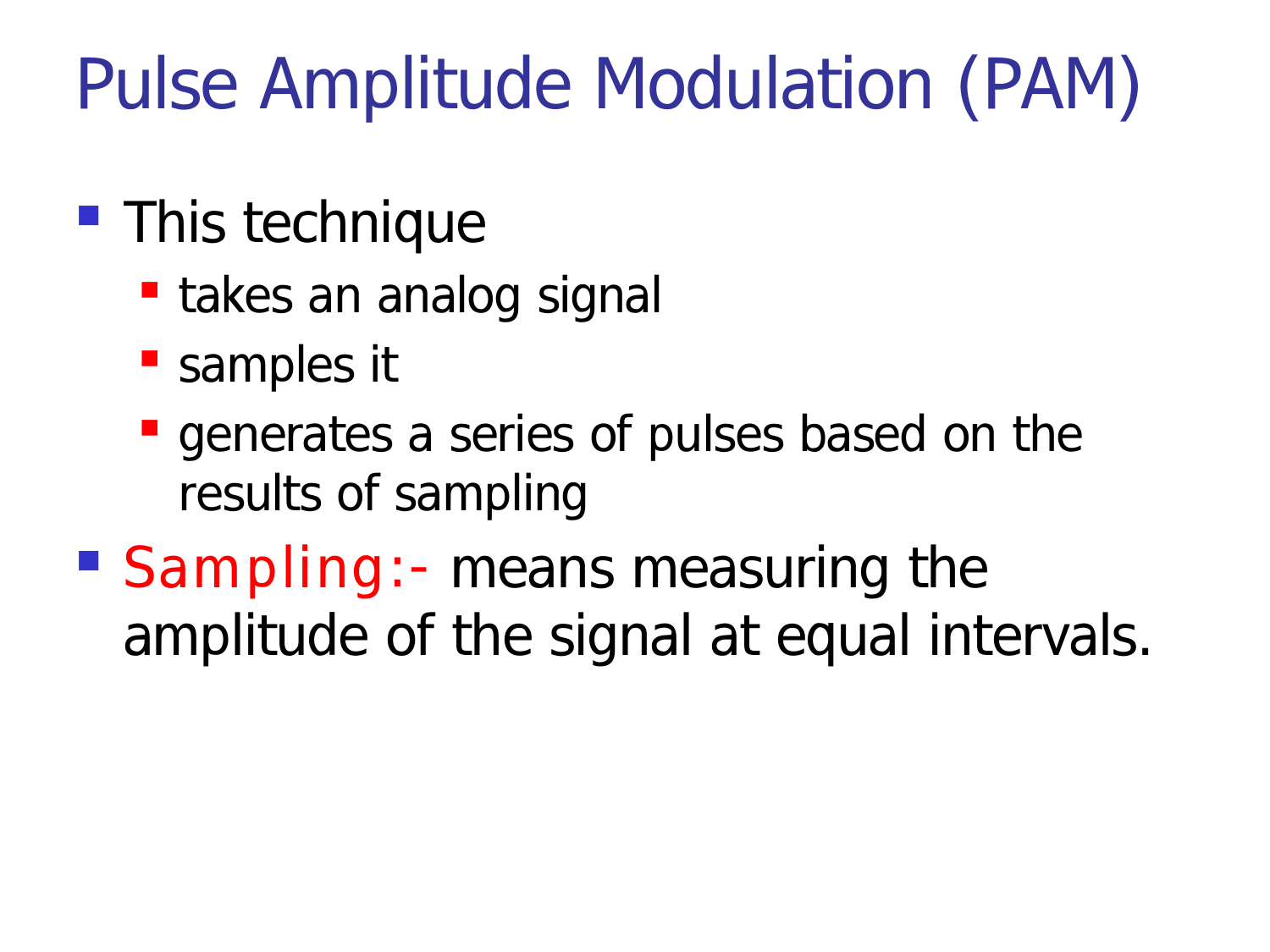

# Pulse Amplitude Modulation (PAM)
This technique
takes an analog signal
samples it
generates a series of pulses based on the results of sampling
Sampling:- means measuring the  amplitude of the signal at equal intervals.